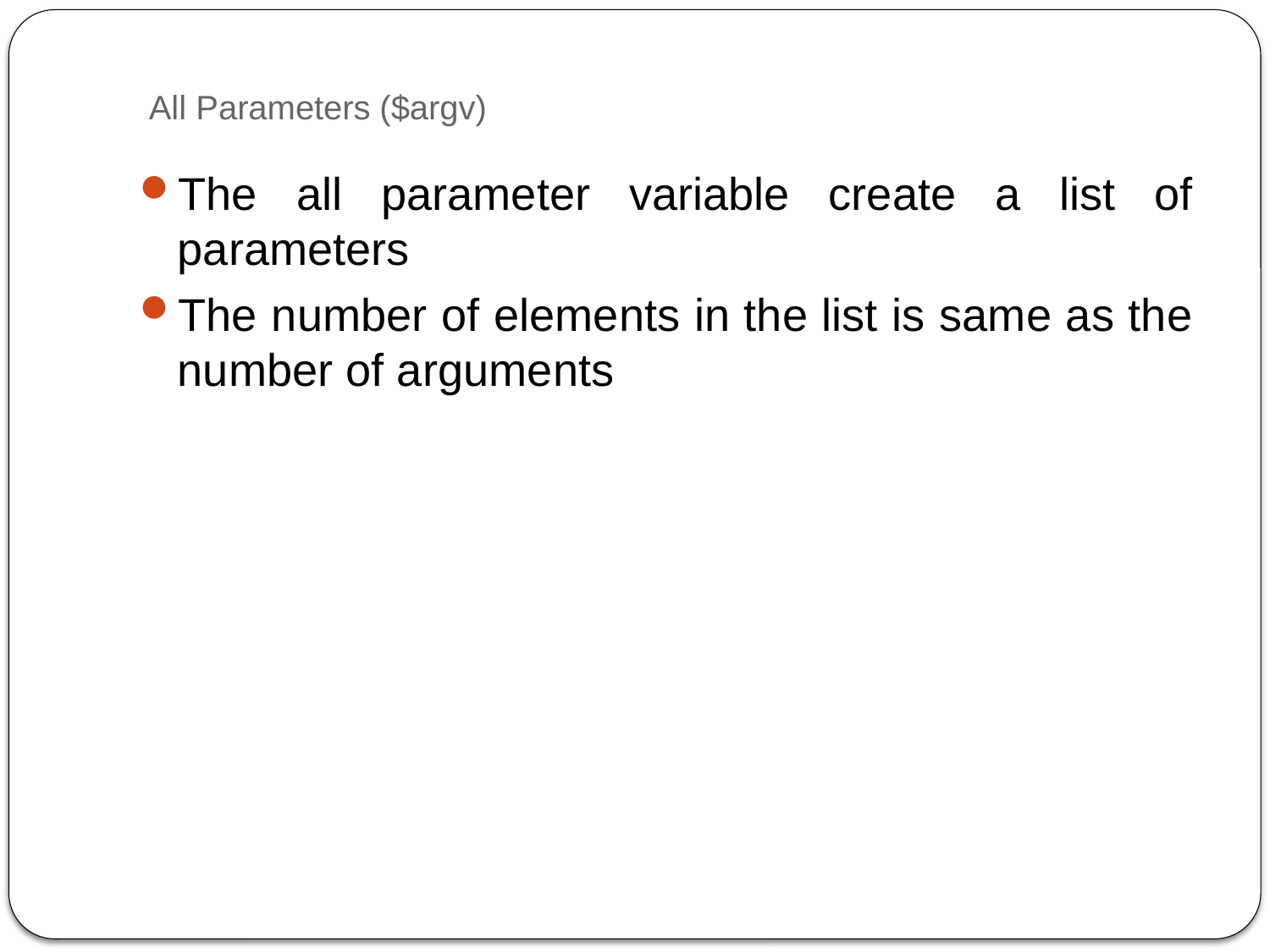

# All Parameters ($argv)
The all parameter variable create a list of parameters
The number of elements in the list is same as the number of arguments